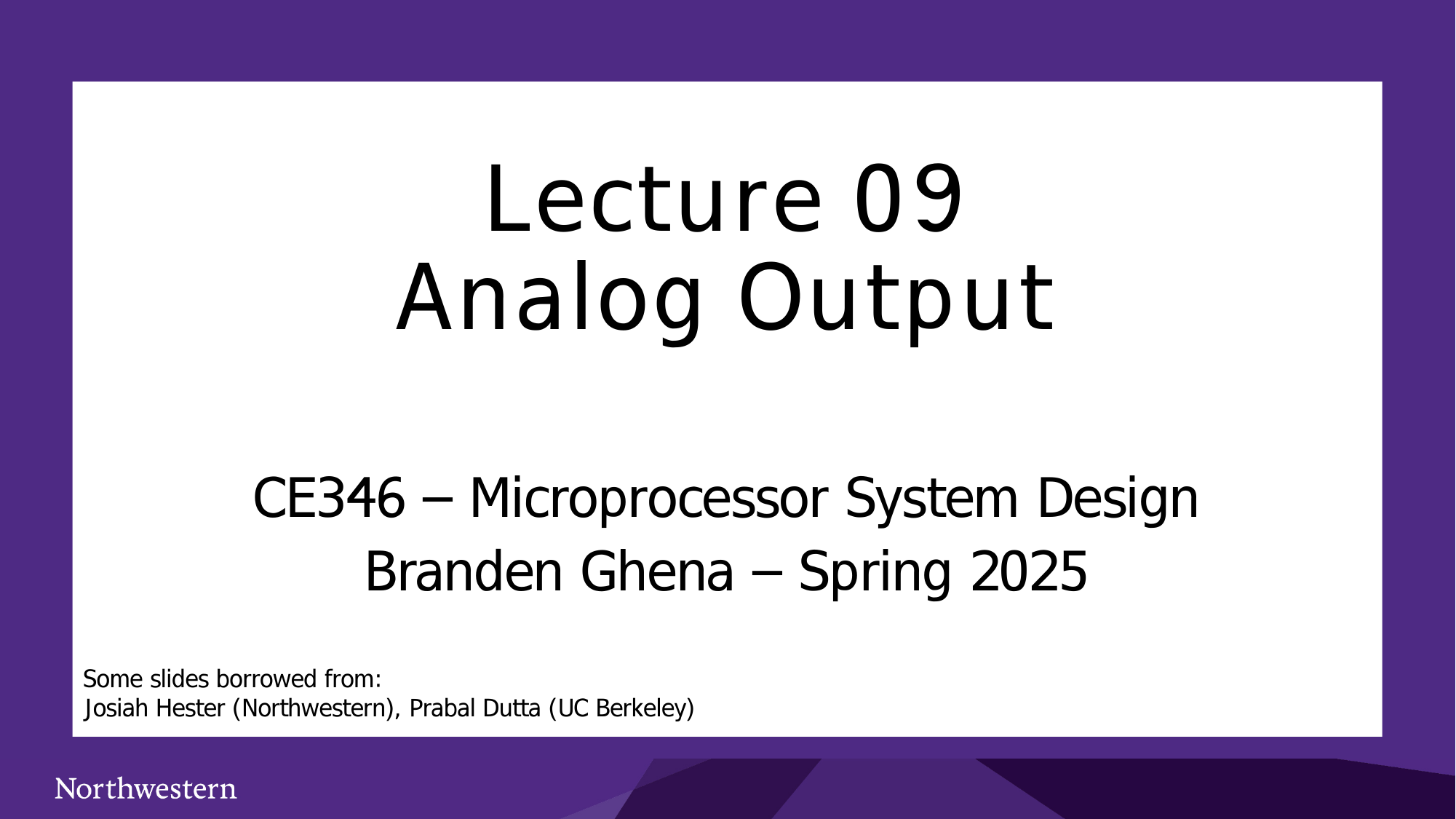

# Lecture 09 Analog Output
CE346 – Microprocessor System Design
Branden Ghena – Spring 2025
Some slides borrowed from:
Josiah Hester (Northwestern), Prabal Dutta (UC Berkeley)